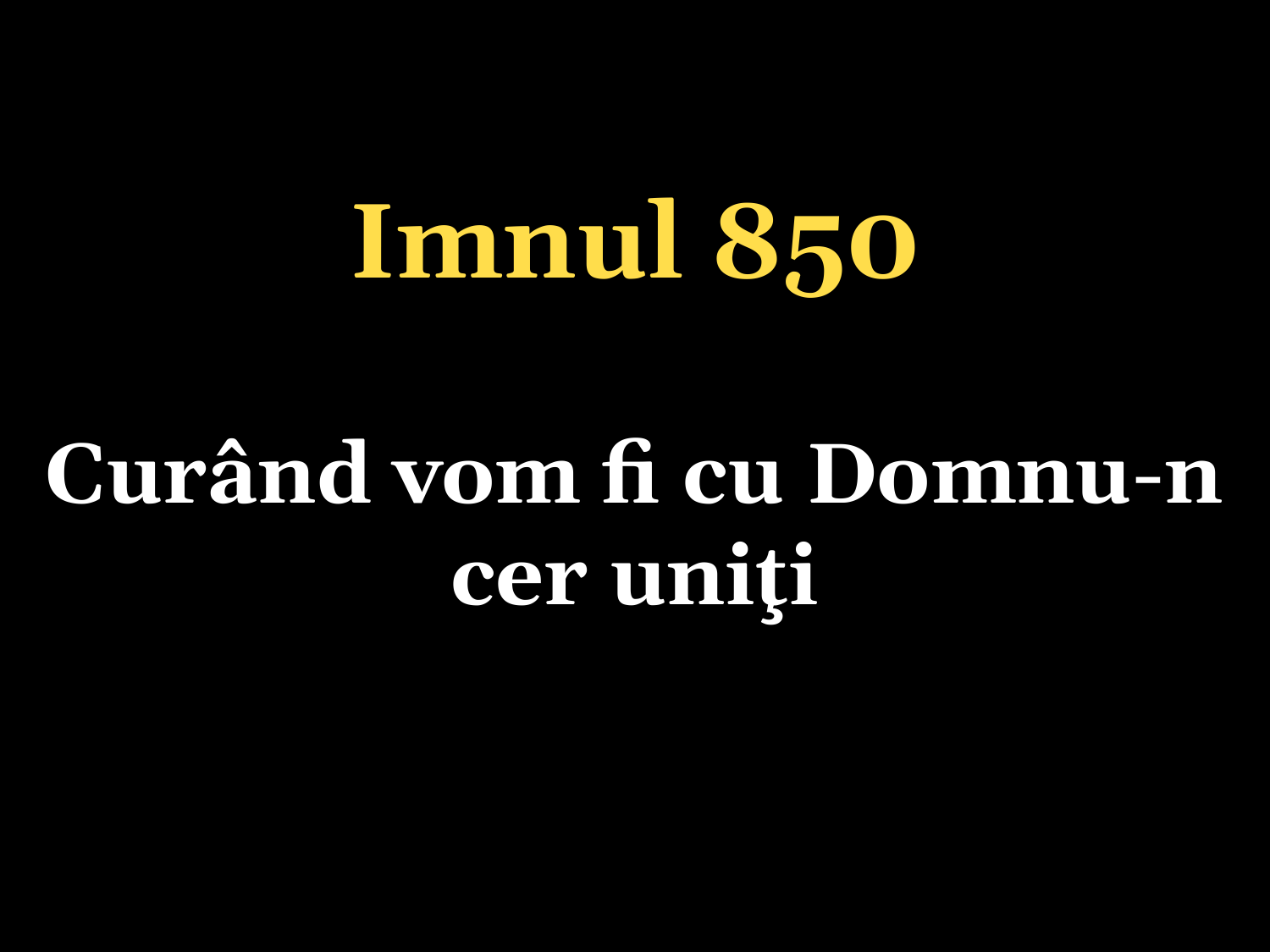

Imnul 850
Curând vom fi cu Domnu-n cer uniţi